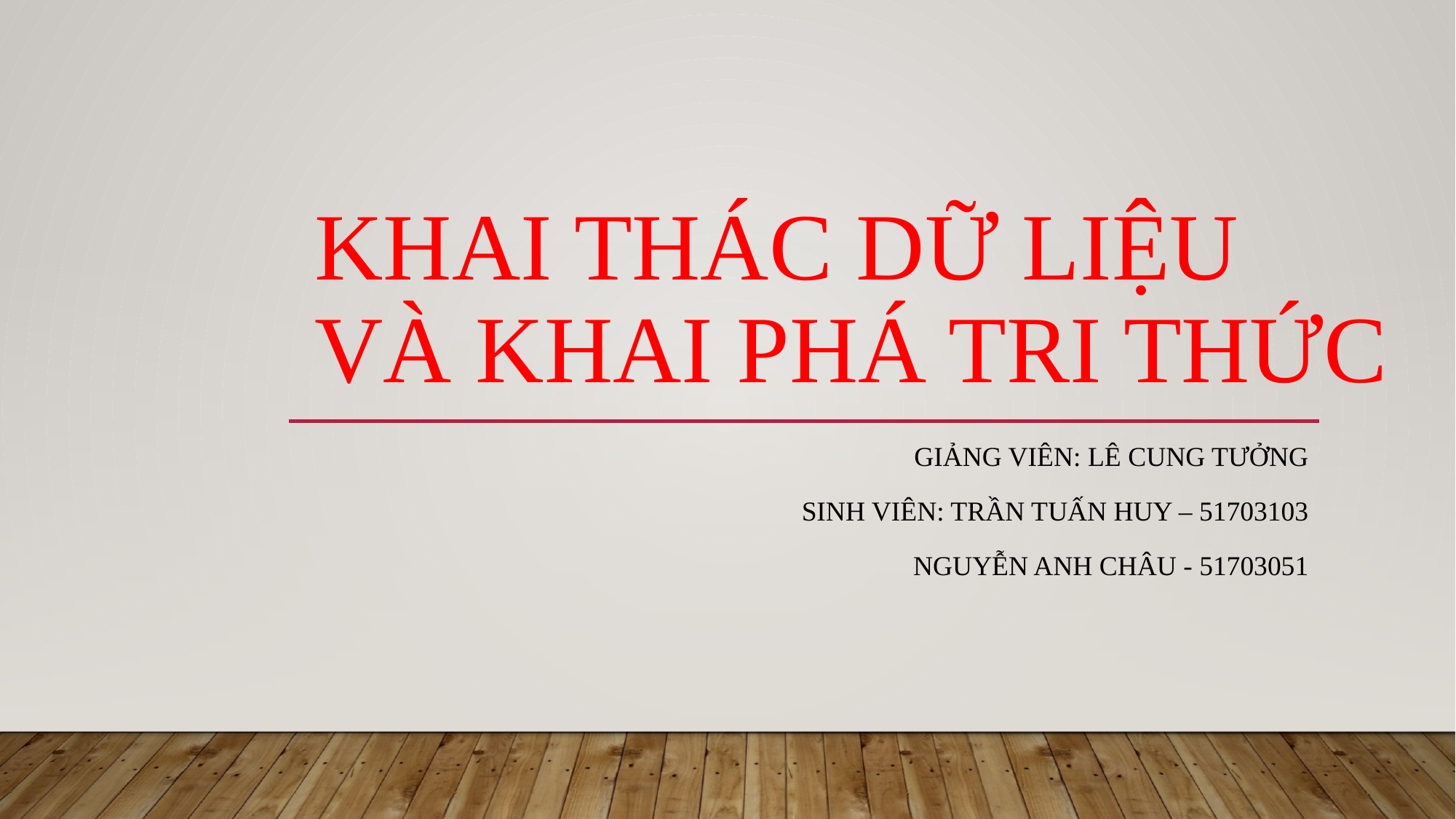

# KHAI THÁC DỮ LIỆU VÀ KHAI PHÁ TRI THỨC
Giảng viên: lê cung tưởng
Sinh viên: trần tuấn huy – 51703103
Nguyễn anh châu - 51703051